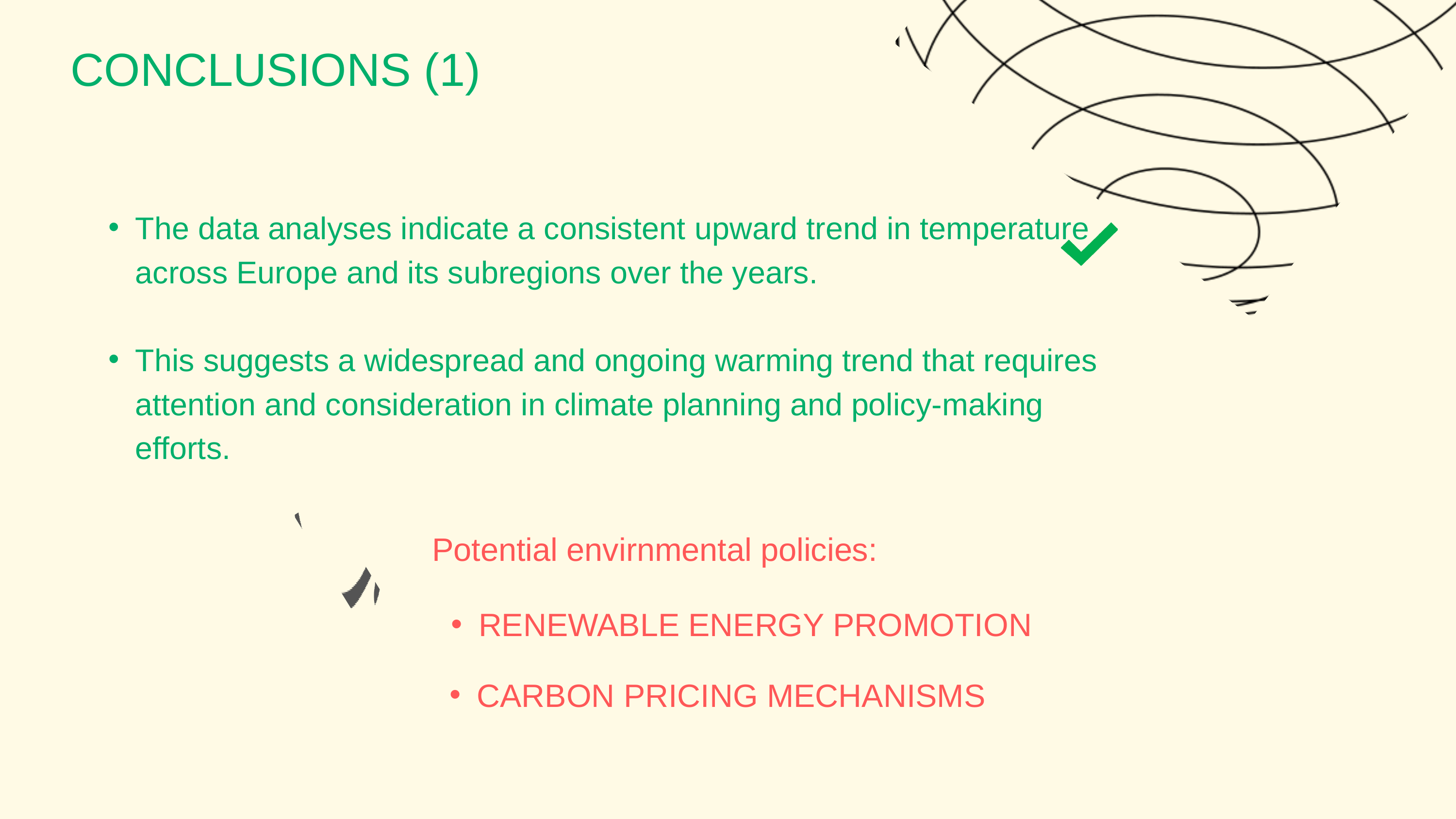

CONCLUSIONS (1)
The data analyses indicate a consistent upward trend in temperature across Europe and its subregions over the years.

This suggests a widespread and ongoing warming trend that requires attention and consideration in climate planning and policy-making efforts.

Potential envirnmental policies:

RENEWABLE ENERGY PROMOTION
CARBON PRICING MECHANISMS